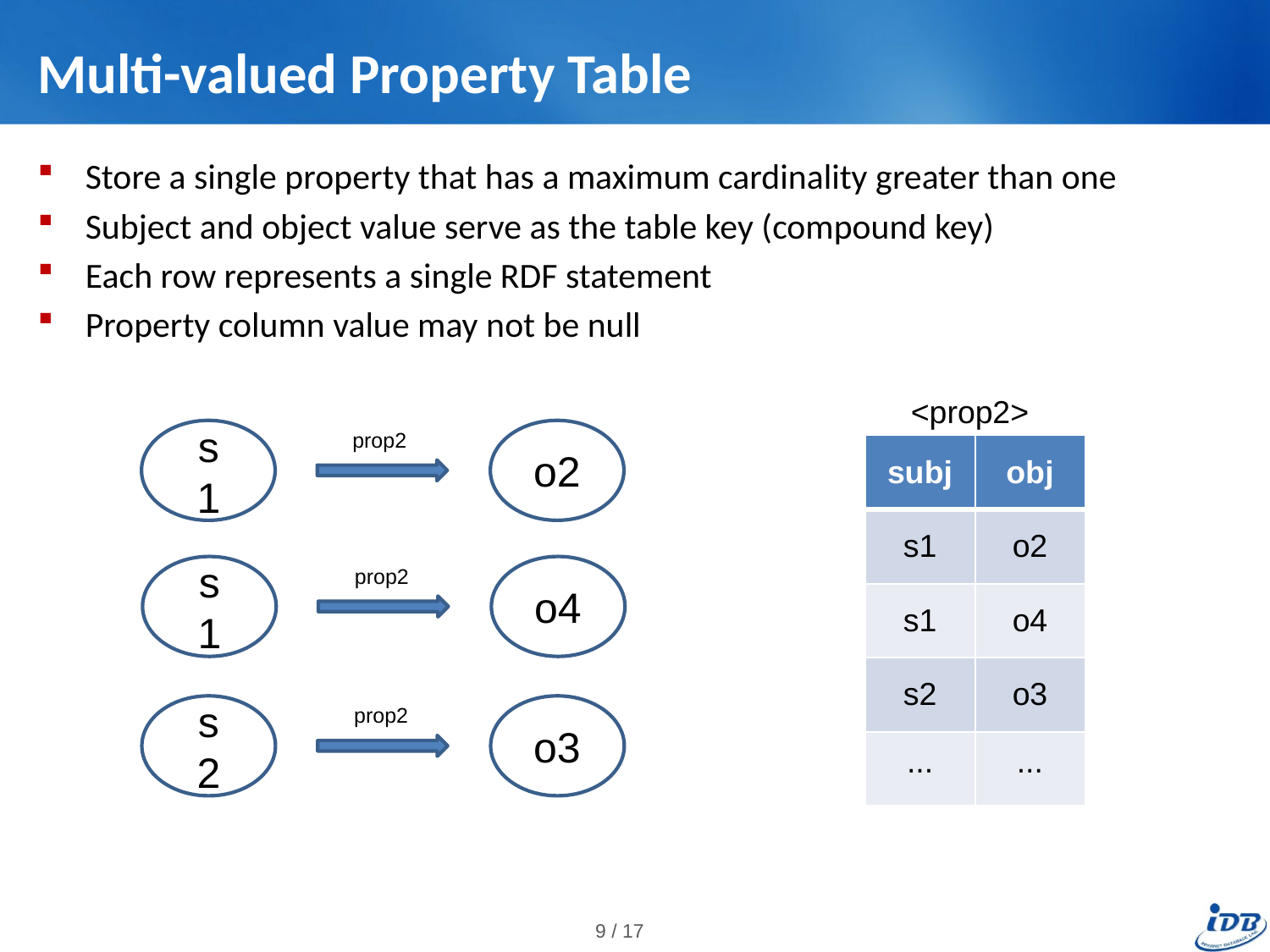

# Multi-valued Property Table
Store a single property that has a maximum cardinality greater than one
Subject and object value serve as the table key (compound key)
Each row represents a single RDF statement
Property column value may not be null
<prop2>

prop2

s1

| subj | obj |
| --- | --- |
| s1 | o2 |
| s1 | o4 |
| s2 | o3 |
| ∙∙∙ | ∙∙∙ |
o2

prop2

s1
o4

prop2

s2
o3